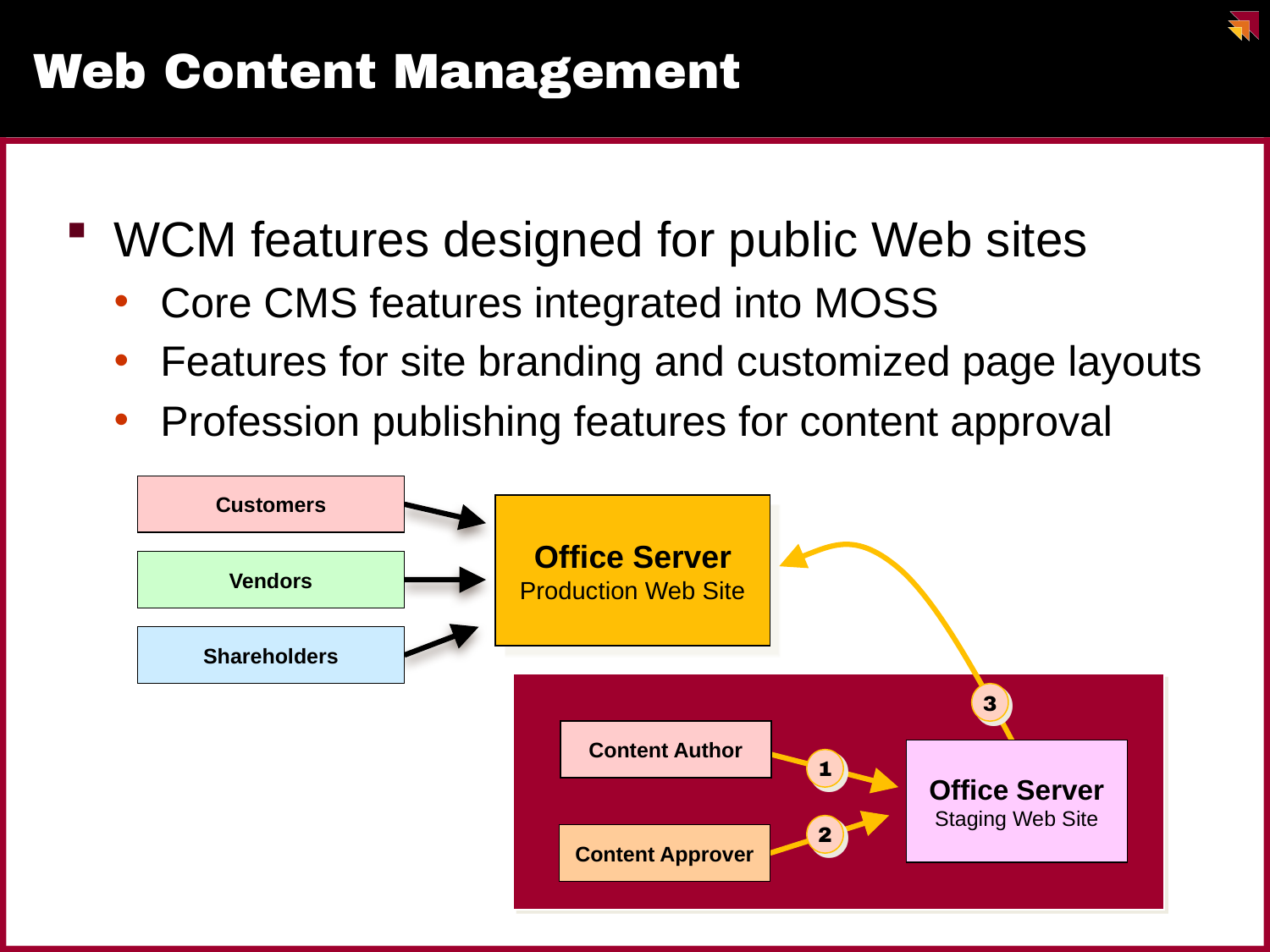

# Web Content Management
WCM features designed for public Web sites
Core CMS features integrated into MOSS
Features for site branding and customized page layouts
Profession publishing features for content approval
Customers
Office Server
Production Web Site

Vendors

Shareholders

3
Content Author
Office Server
Staging Web Site

1

2
Content Approver